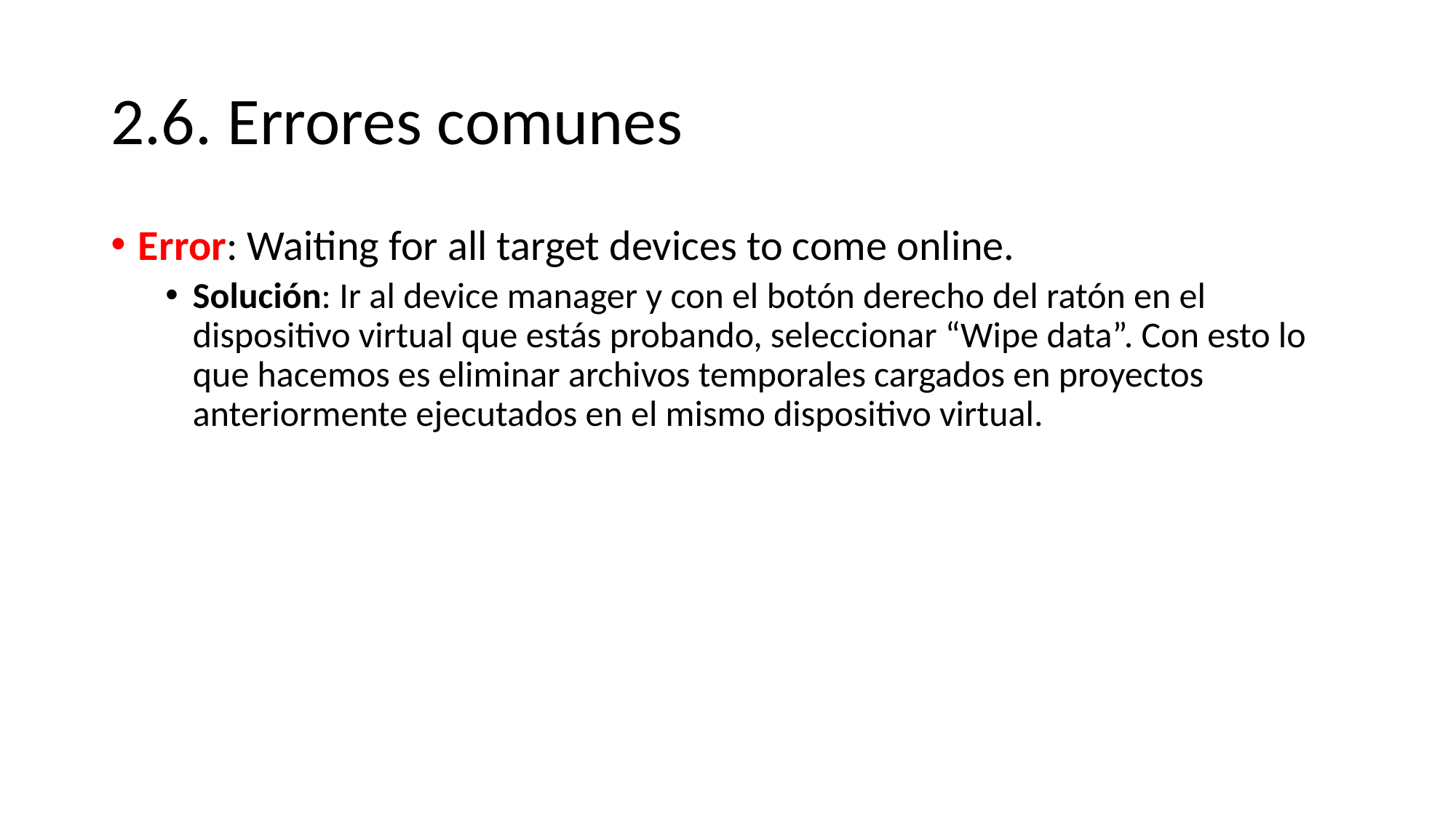

# 2.6. Errores comunes
Error: Waiting for all target devices to come online.
Solución: Ir al device manager y con el botón derecho del ratón en el dispositivo virtual que estás probando, seleccionar “Wipe data”. Con esto lo que hacemos es eliminar archivos temporales cargados en proyectos anteriormente ejecutados en el mismo dispositivo virtual.